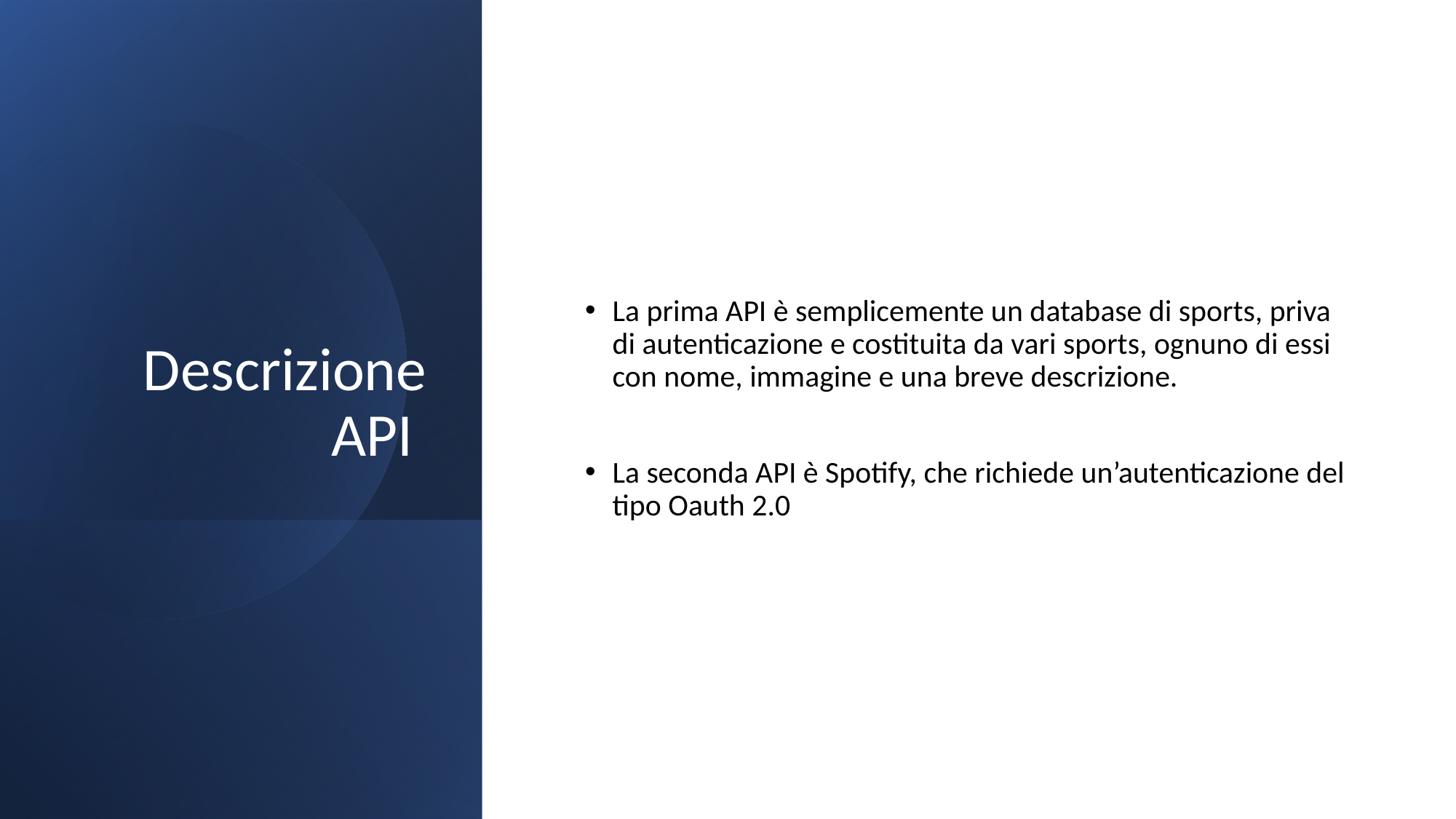

# Descrizione API
La prima API è semplicemente un database di sports, priva di autenticazione e costituita da vari sports, ognuno di essi con nome, immagine e una breve descrizione.

La seconda API è Spotify, che richiede un’autenticazione del tipo Oauth 2.0